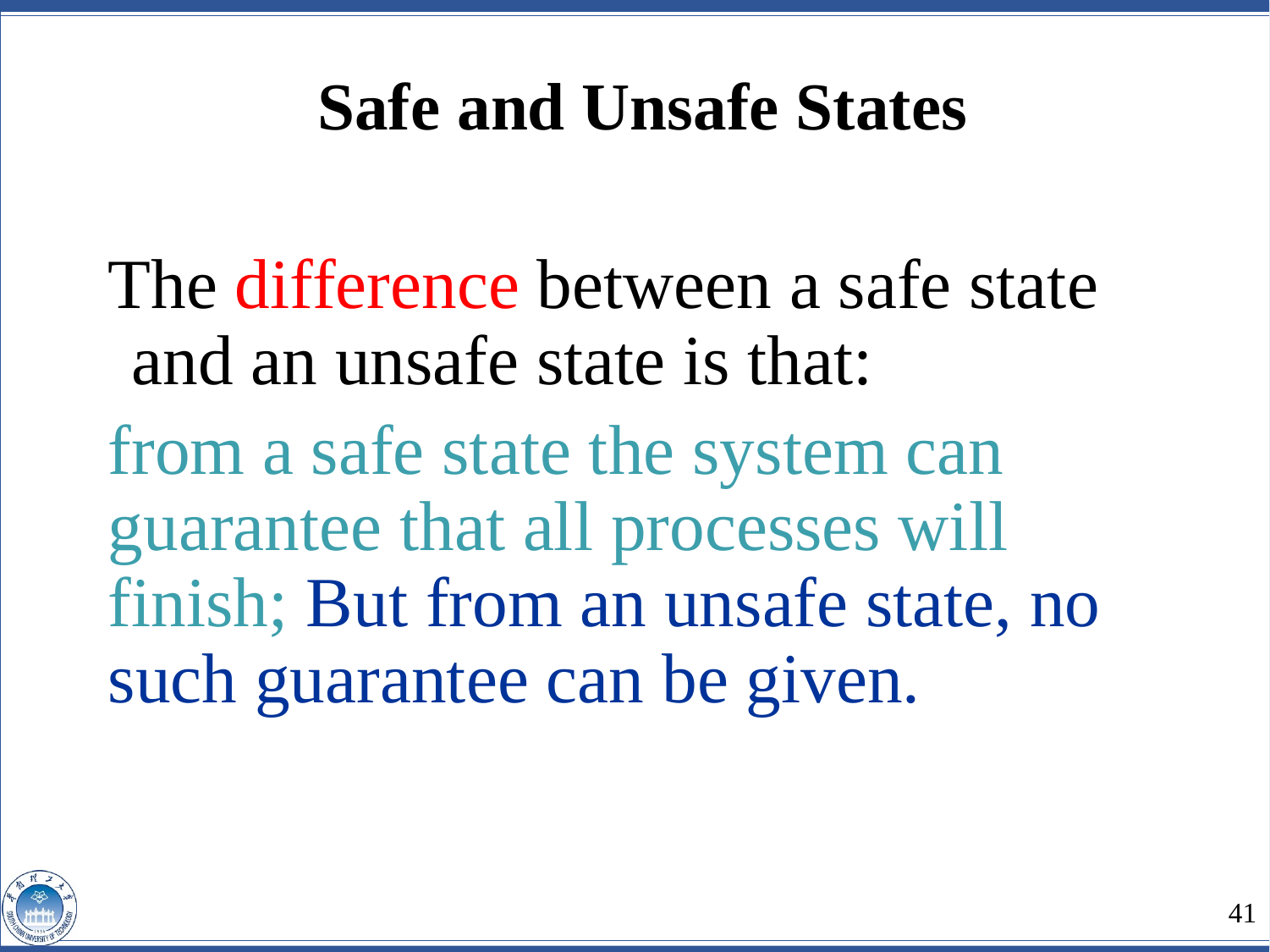

Safe and Unsafe States
The difference between a safe state and an unsafe state is that:
from a safe state the system can guarantee that all processes will finish; But from an unsafe state, no such guarantee can be given.
41